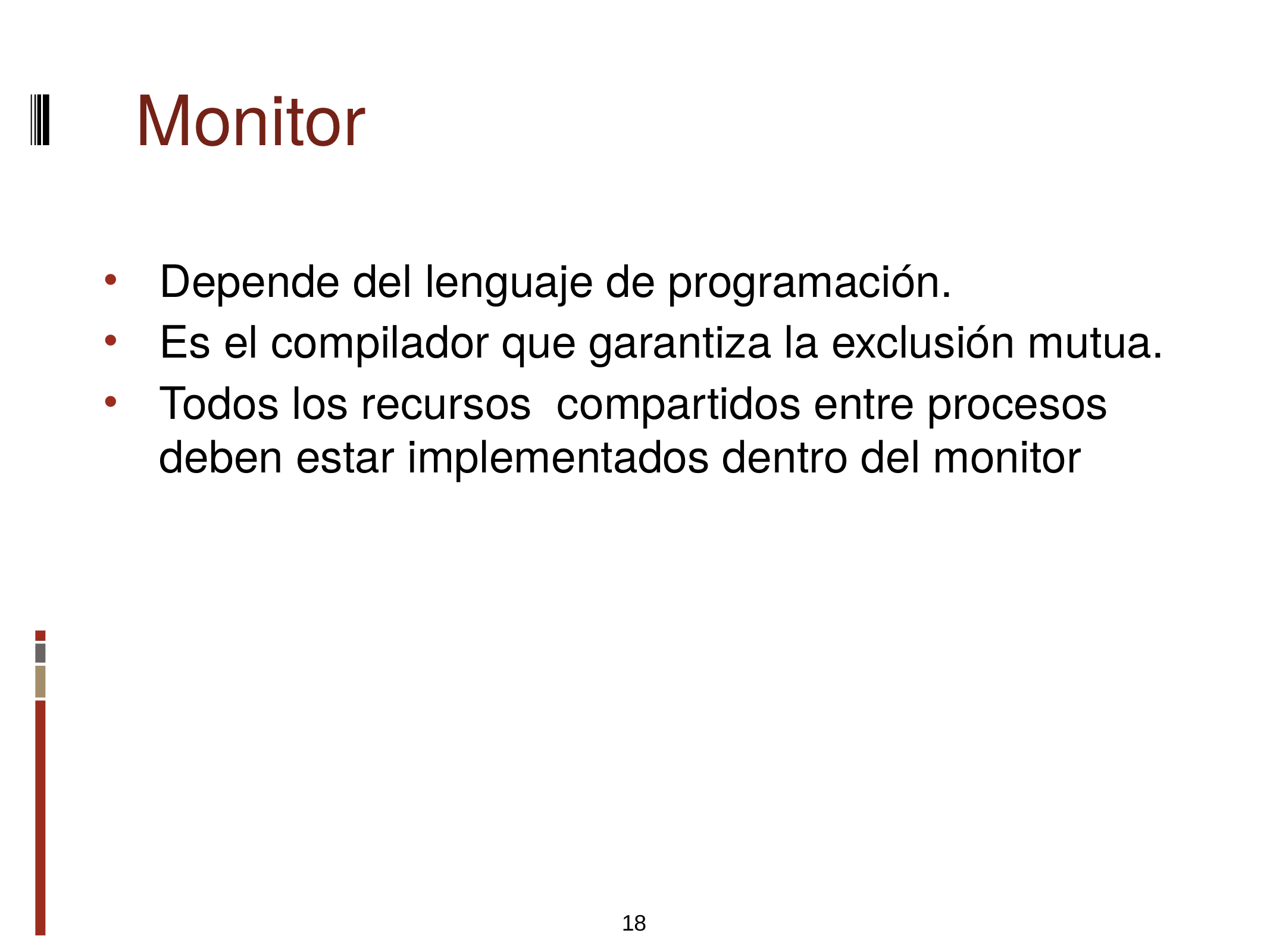

Monitor

Depende del lenguaje de programación.
Es el compilador que garantiza la exclusión mutua.
Todos los recursos  compartidos entre procesos deben estar implementados dentro del monitor

18